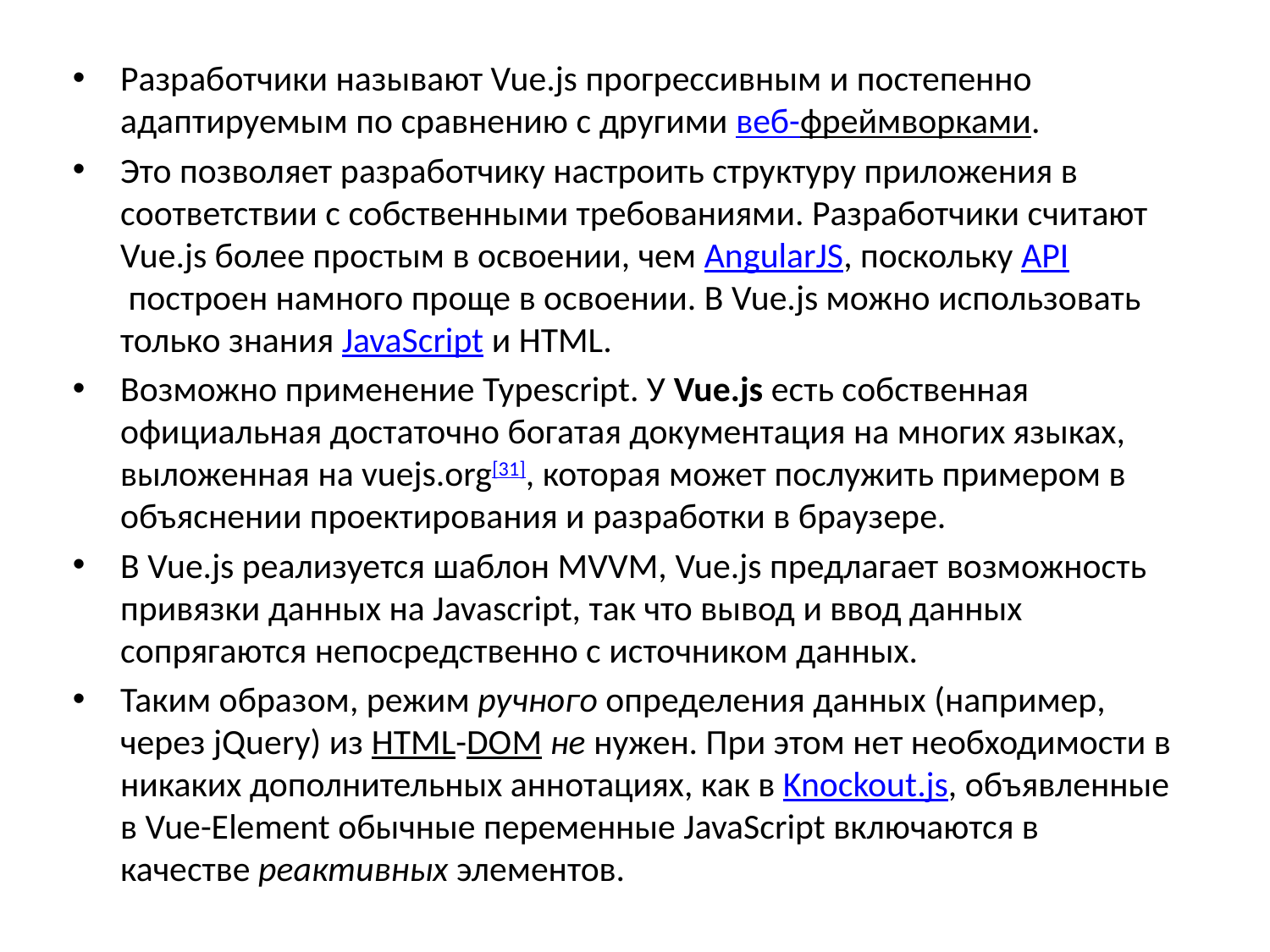

Разработчики называют Vue.js прогрессивным и постепенно адаптируемым по сравнению с другими веб-фреймворками.
Это позволяет разработчику настроить структуру приложения в соответствии с собственными требованиями. Разработчики считают Vue.js более простым в освоении, чем AngularJS, поскольку API построен намного проще в освоении. В Vue.js можно использовать только знания JavaScript и HTML.
Возможно применение Typescript. У Vue.js есть собственная официальная достаточно богатая документация на многих языках, выложенная на vuejs.org[31], которая может послужить примером в объяснении проектирования и разработки в браузере.
В Vue.js реализуется шаблон MVVM, Vue.js предлагает возможность привязки данных на Javascript, так что вывод и ввод данных сопрягаются непосредственно с источником данных.
Таким образом, режим ручного определения данных (например, через jQuery) из HTML-DOM не нужен. При этом нет необходимости в никаких дополнительных аннотациях, как в Knockout.js, объявленные в Vue-Element обычные переменные JavaScript включаются в качестве реактивных элементов.